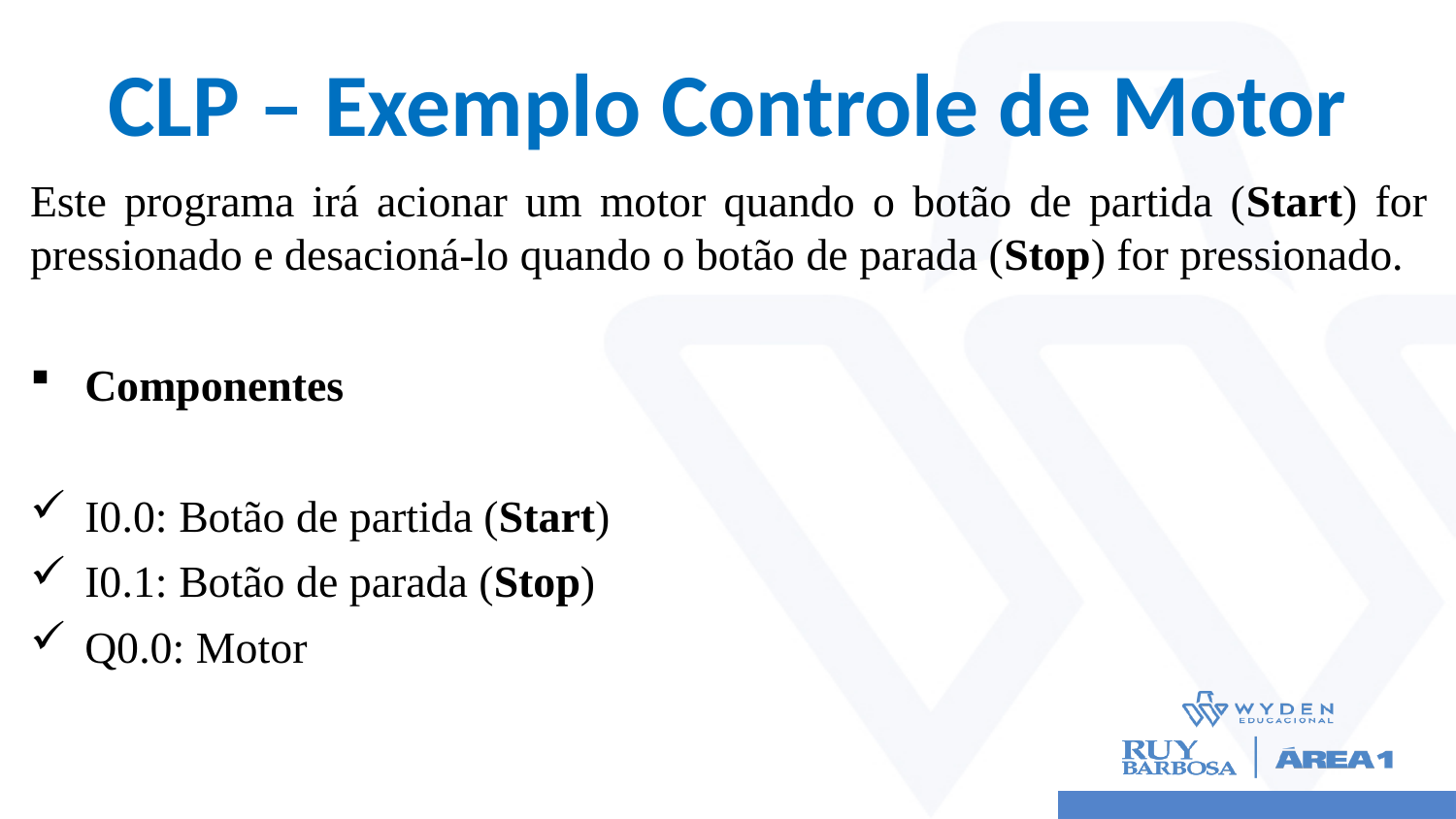

# CLP – Exemplo Controle de Motor
Este programa irá acionar um motor quando o botão de partida (Start) for pressionado e desacioná-lo quando o botão de parada (Stop) for pressionado.

Componentes

I0.0: Botão de partida (Start)
I0.1: Botão de parada (Stop)
Q0.0: Motor